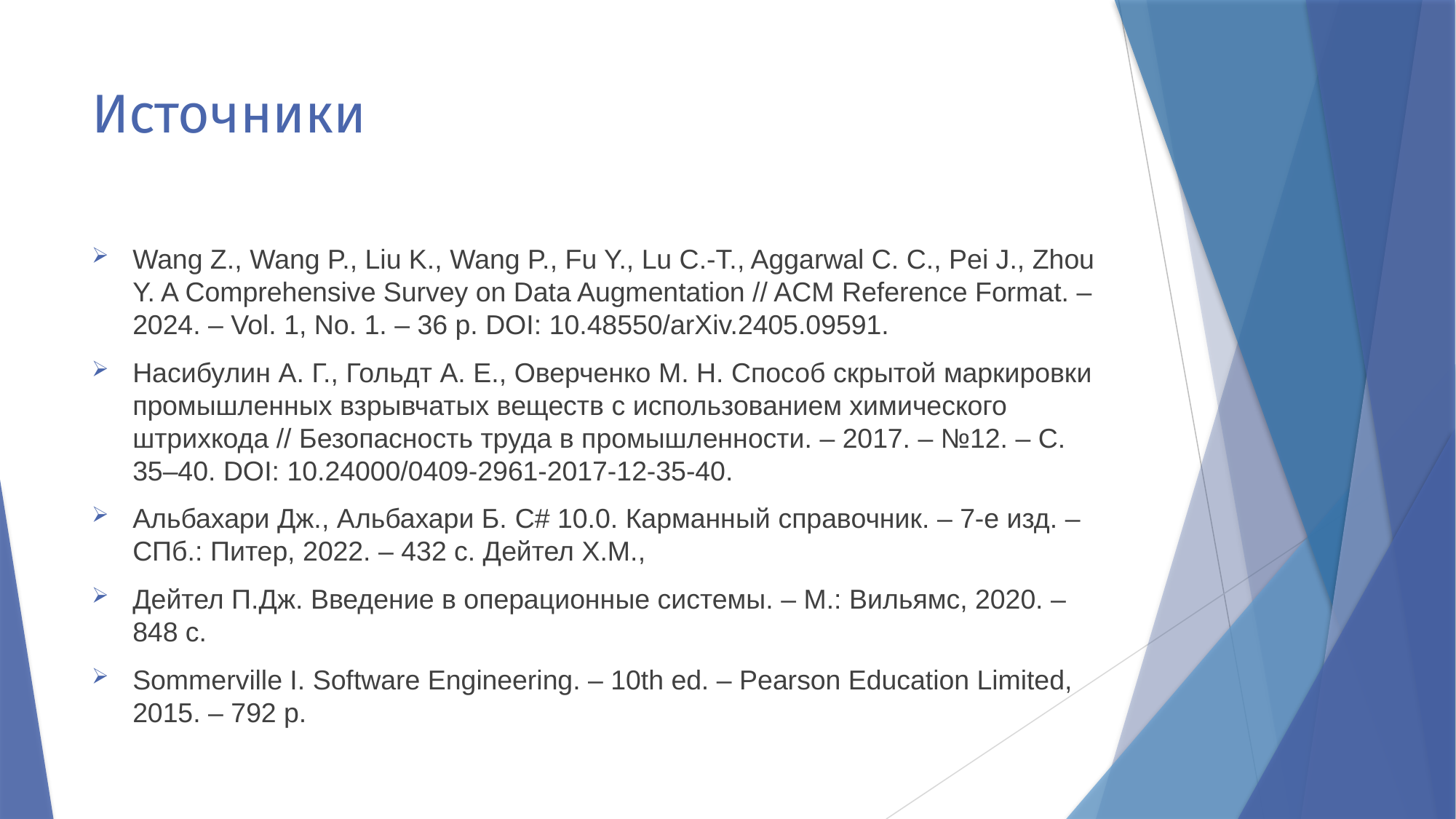

# Источники

Wang Z., Wang P., Liu K., Wang P., Fu Y., Lu C.-T., Aggarwal C. C., Pei J., Zhou Y. A Comprehensive Survey on Data Augmentation // ACM Reference Format. – 2024. – Vol. 1, No. 1. – 36 p. DOI: 10.48550/arXiv.2405.09591.
Насибулин А. Г., Гольдт А. Е., Оверченко М. Н. Способ скрытой маркировки промышленных взрывчатых веществ с использованием химического штрихкода // Безопасность труда в промышленности. – 2017. – №12. – С. 35–40. DOI: 10.24000/0409-2961-2017-12-35-40.
Альбахари Дж., Альбахари Б. C# 10.0. Карманный справочник. – 7-е изд. – СПб.: Питер, 2022. – 432 с. Дейтел Х.М.,
Дейтел П.Дж. Введение в операционные системы. – М.: Вильямс, 2020. – 848 с.
Sommerville I. Software Engineering. – 10th ed. – Pearson Education Limited, 2015. – 792 p.